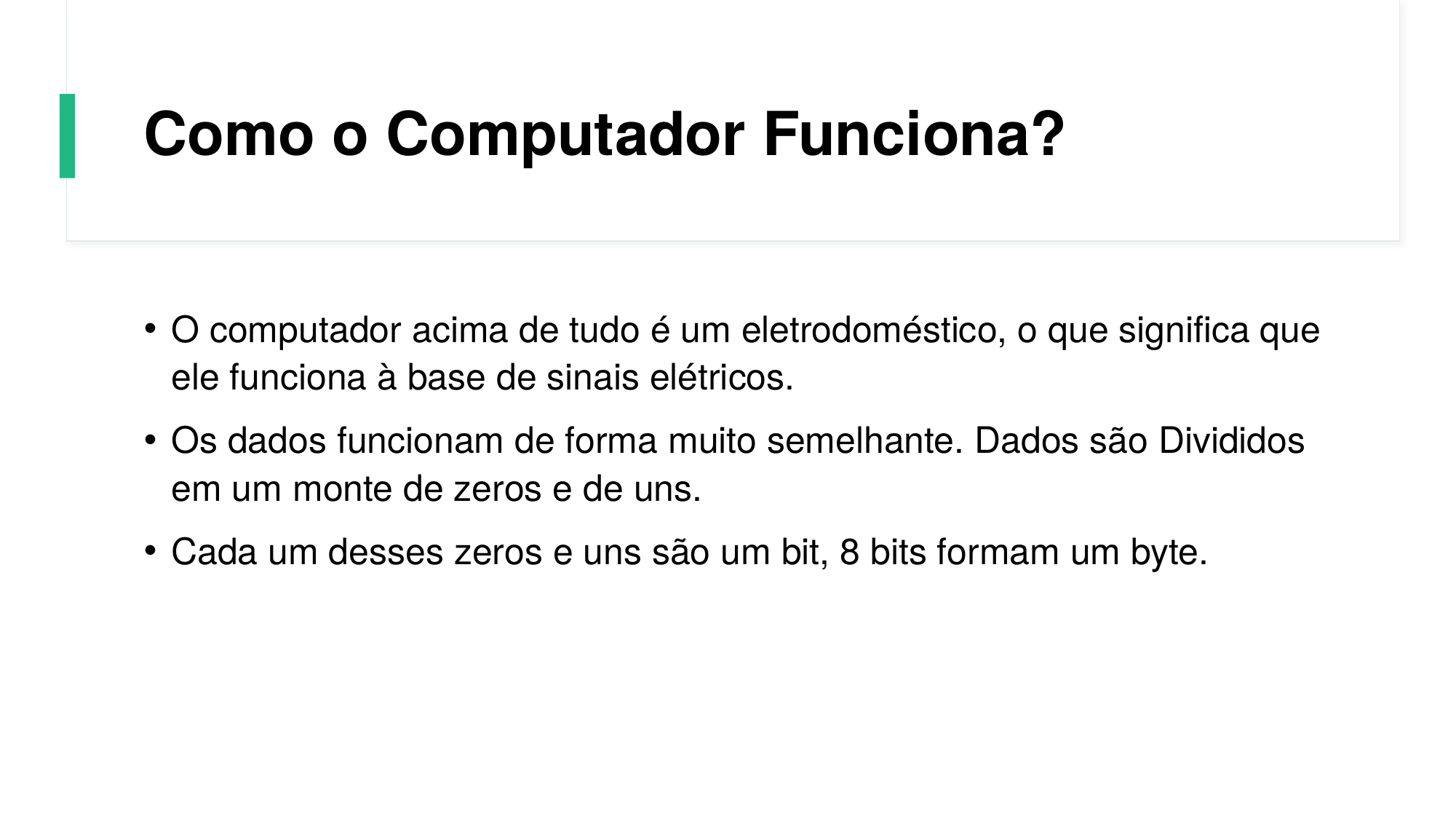

# Como o Computador Funciona?
O computador acima de tudo é um eletrodoméstico, o que significa que ele funciona à base de sinais elétricos.
Os dados funcionam de forma muito semelhante. Dados são Divididos em um monte de zeros e de uns.
Cada um desses zeros e uns são um bit, 8 bits formam um byte.